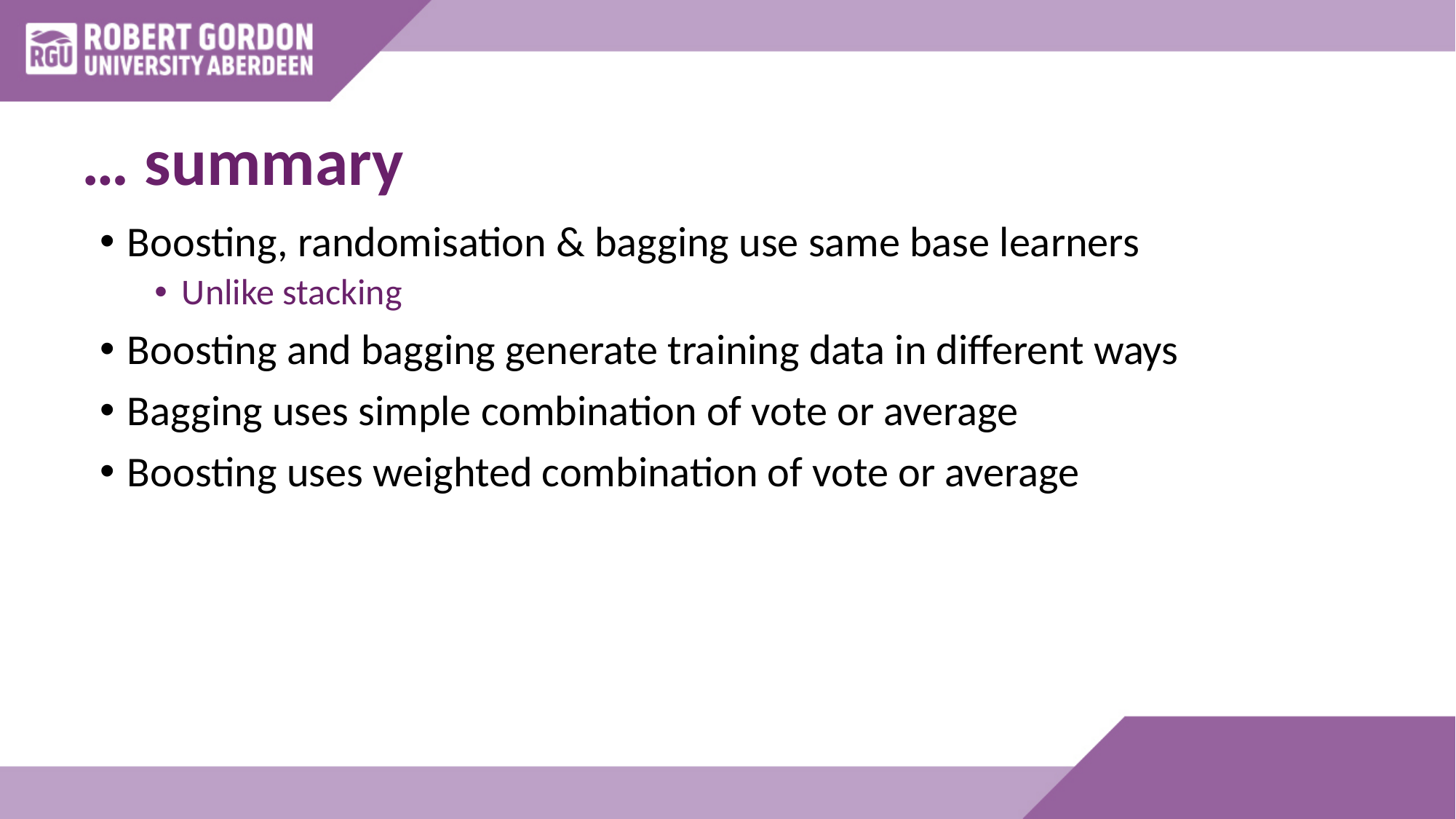

# … summary
Boosting, randomisation & bagging use same base learners
Unlike stacking
Boosting and bagging generate training data in different ways
Bagging uses simple combination of vote or average
Boosting uses weighted combination of vote or average